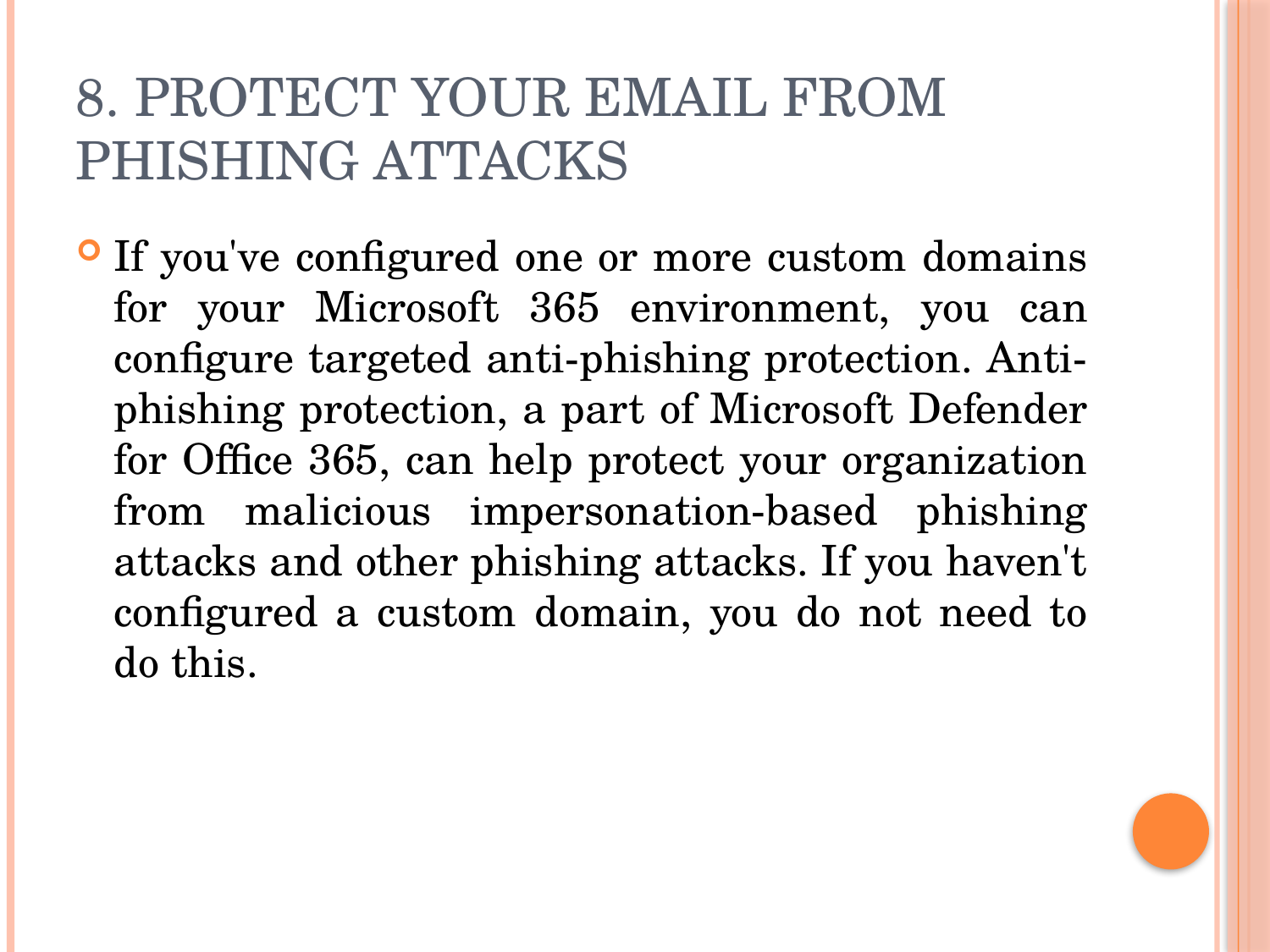

# 8. Protect your email from phishing attacks
If you've configured one or more custom domains for your Microsoft 365 environment, you can configure targeted anti-phishing protection. Anti-phishing protection, a part of Microsoft Defender for Office 365, can help protect your organization from malicious impersonation-based phishing attacks and other phishing attacks. If you haven't configured a custom domain, you do not need to do this.